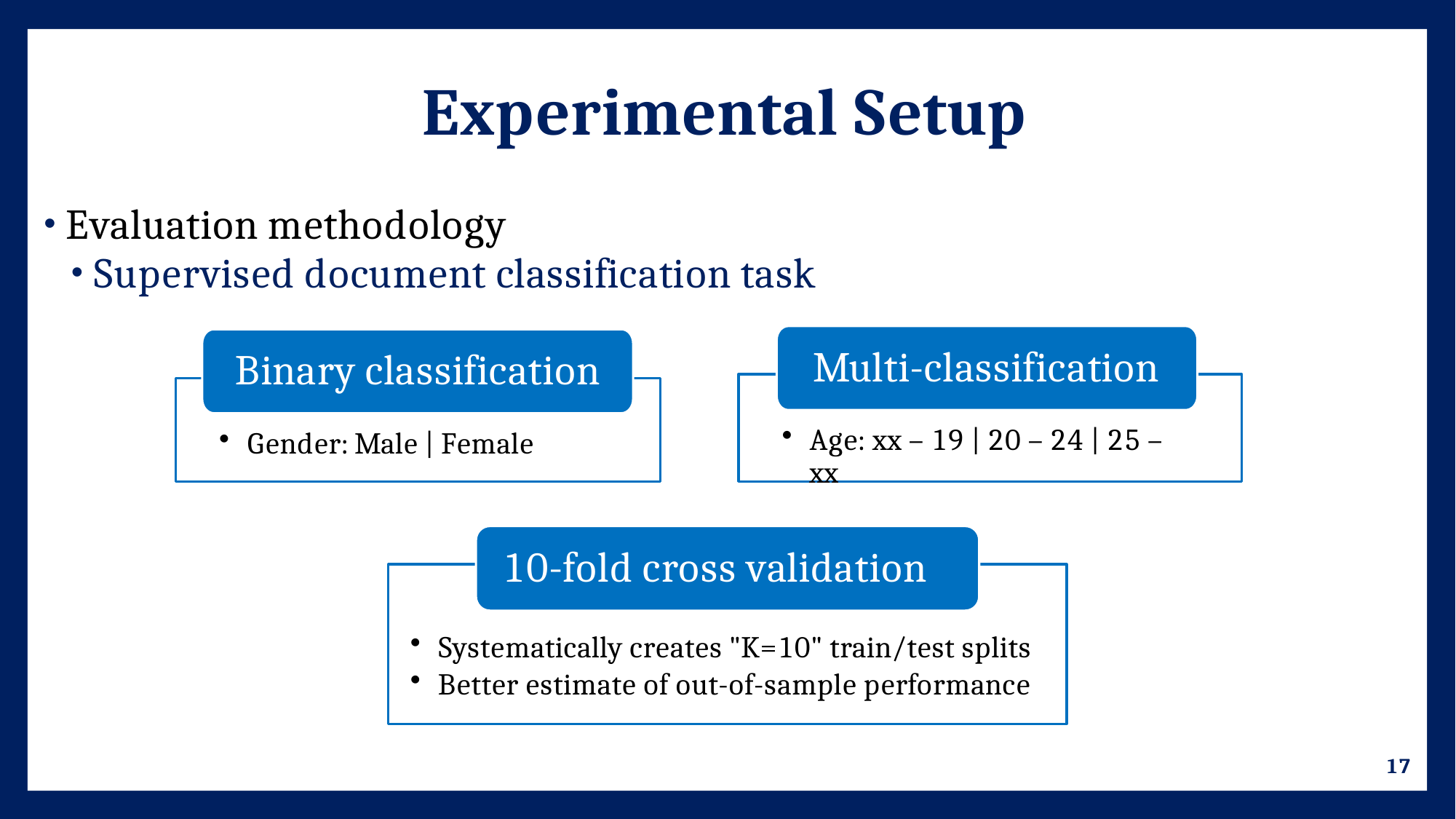

# Experimental Setup
Evaluation methodology
Supervised document classification task

Multi-classification
Age: xx – 19 | 20 – 24 | 25 – xx
Binary classification
Gender: Male | Female
10-fold cross validation
Systematically creates "K=10" train/test splits
Better estimate of out-of-sample performance

17